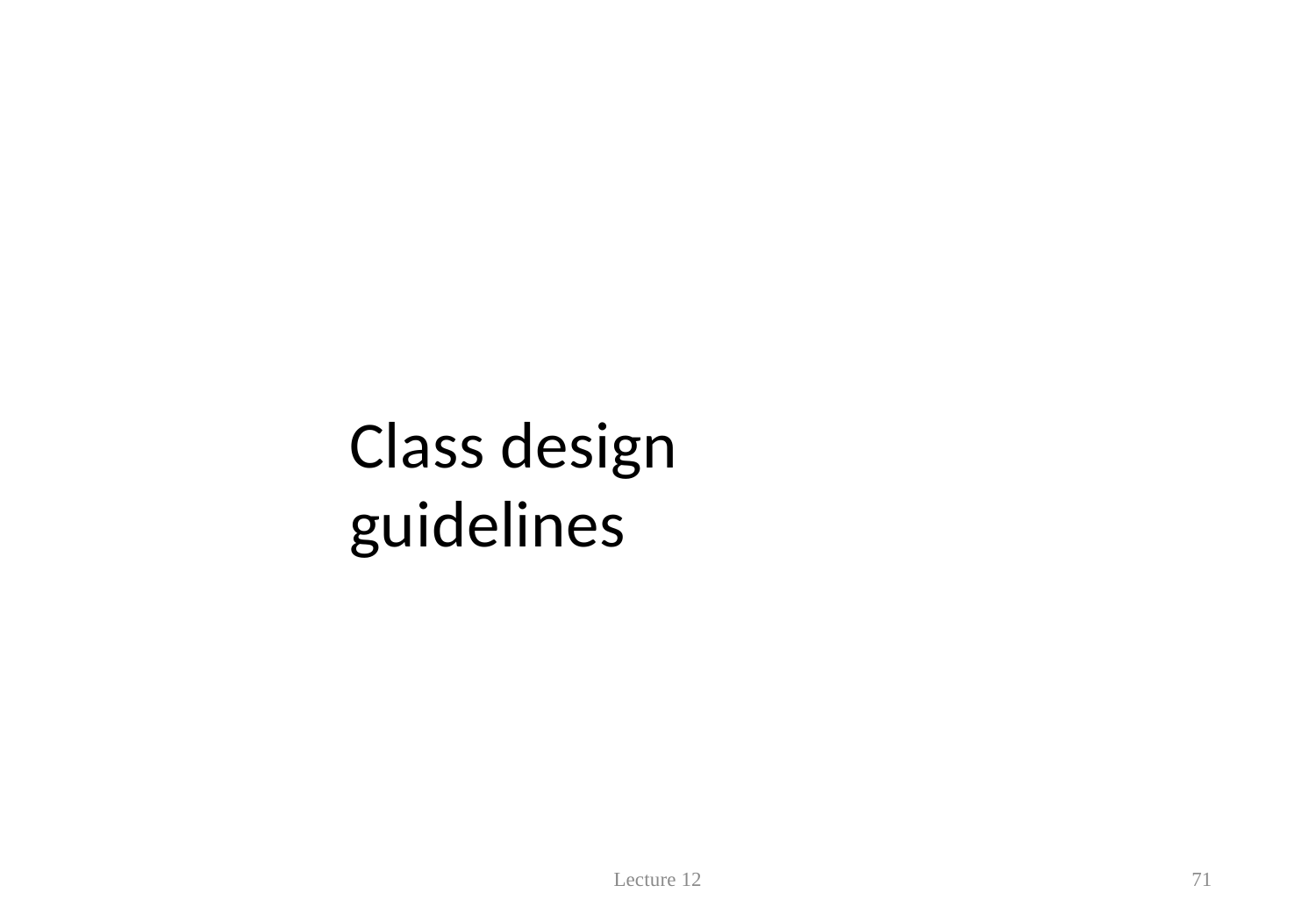

# Class design guidelines
Lecture 12
71